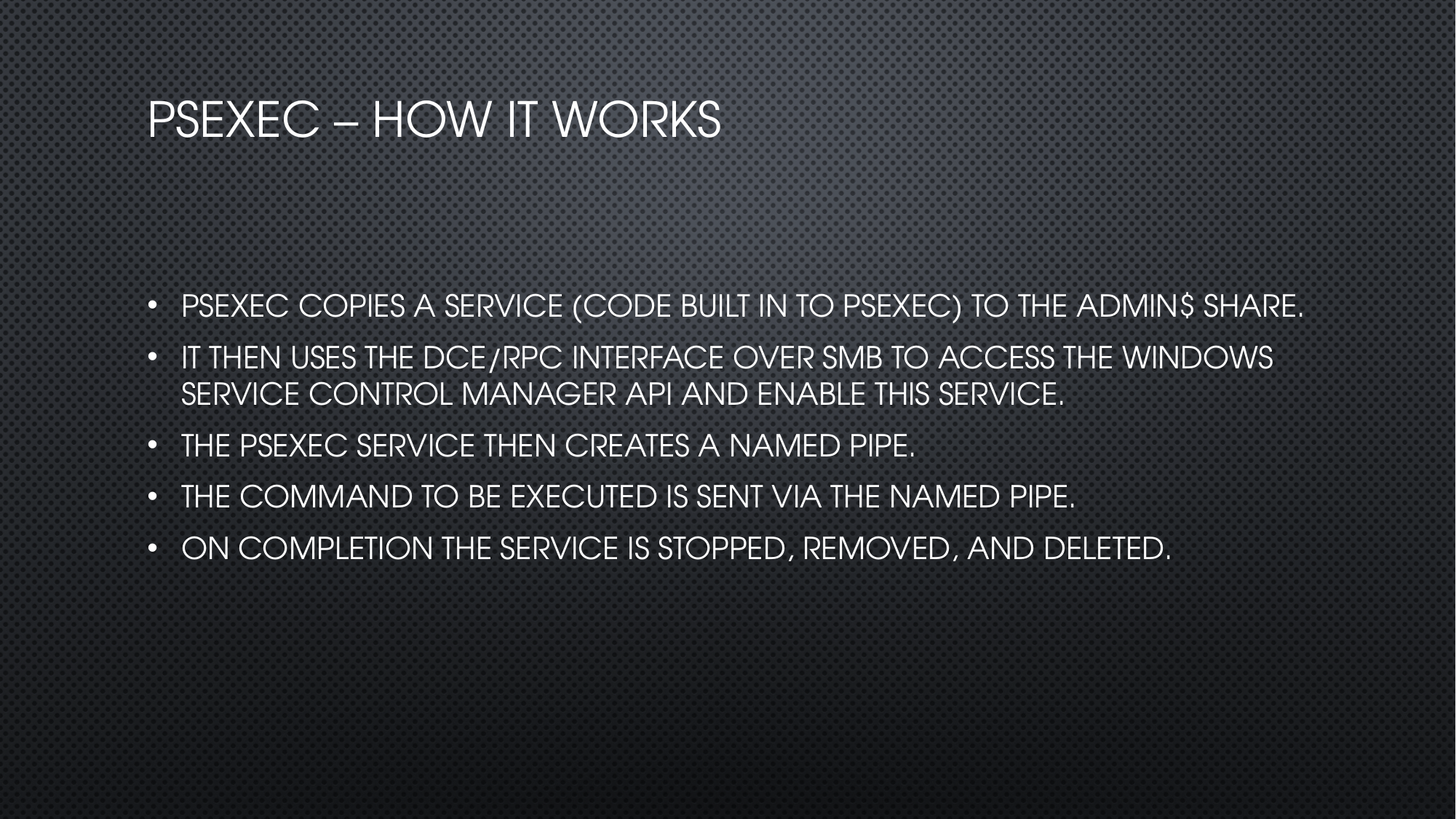

# PSExec – How it Works
PSExec copies a service (code built in to PSExec) to the ADMIN$ share.
It then uses the DCE/RPC interface over SMB to access the Windows Service Control Manager API and enable this service.
The PSExec service then creates a named pipe.
The command to be executed is sent via the named pipe.
On completion the service is stopped, removed, and deleted.